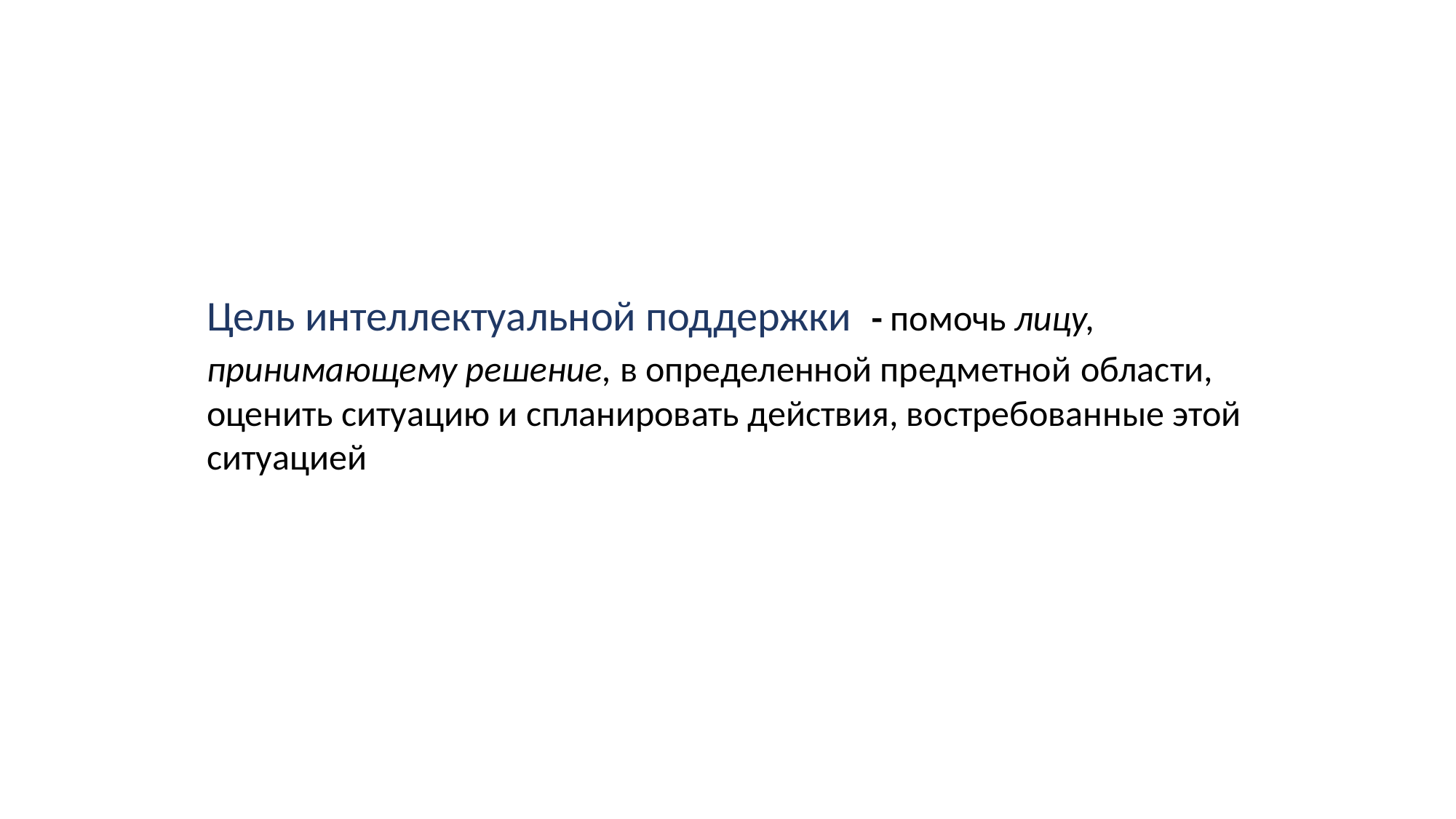

Цель интеллектуальной поддержки  - помочь лицу, принимающему решение, в определенной предметной области, оценить ситуацию и спланировать действия, востребованные этой ситуацией